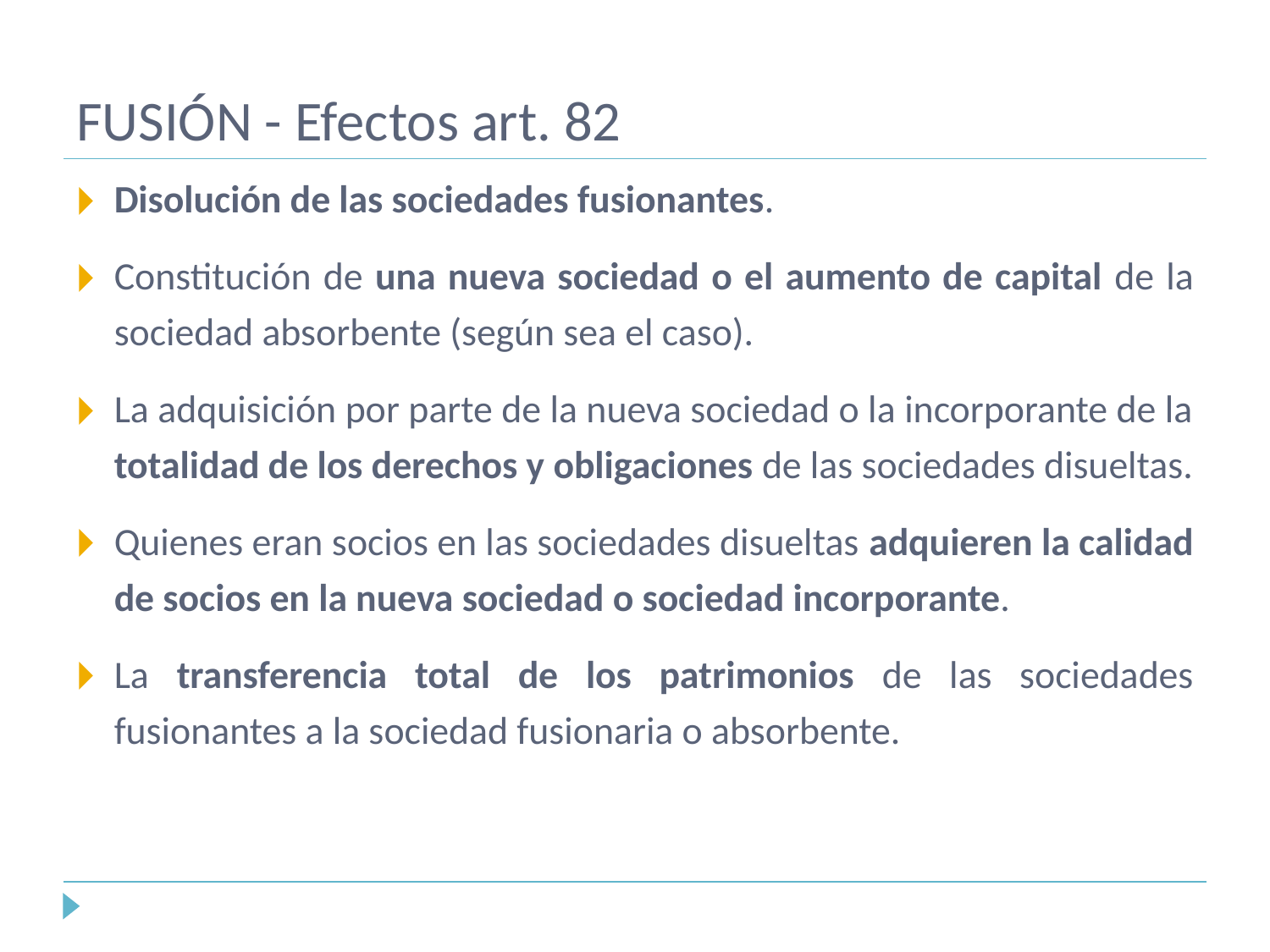

# FUSIÓN - Efectos art. 82
Disolución de las sociedades fusionantes.
Constitución de una nueva sociedad o el aumento de capital de la sociedad absorbente (según sea el caso).
La adquisición por parte de la nueva sociedad o la incorporante de la totalidad de los derechos y obligaciones de las sociedades disueltas.
Quienes eran socios en las sociedades disueltas adquieren la calidad de socios en la nueva sociedad o sociedad incorporante.
La transferencia total de los patrimonios de las sociedades fusionantes a la sociedad fusionaria o absorbente.